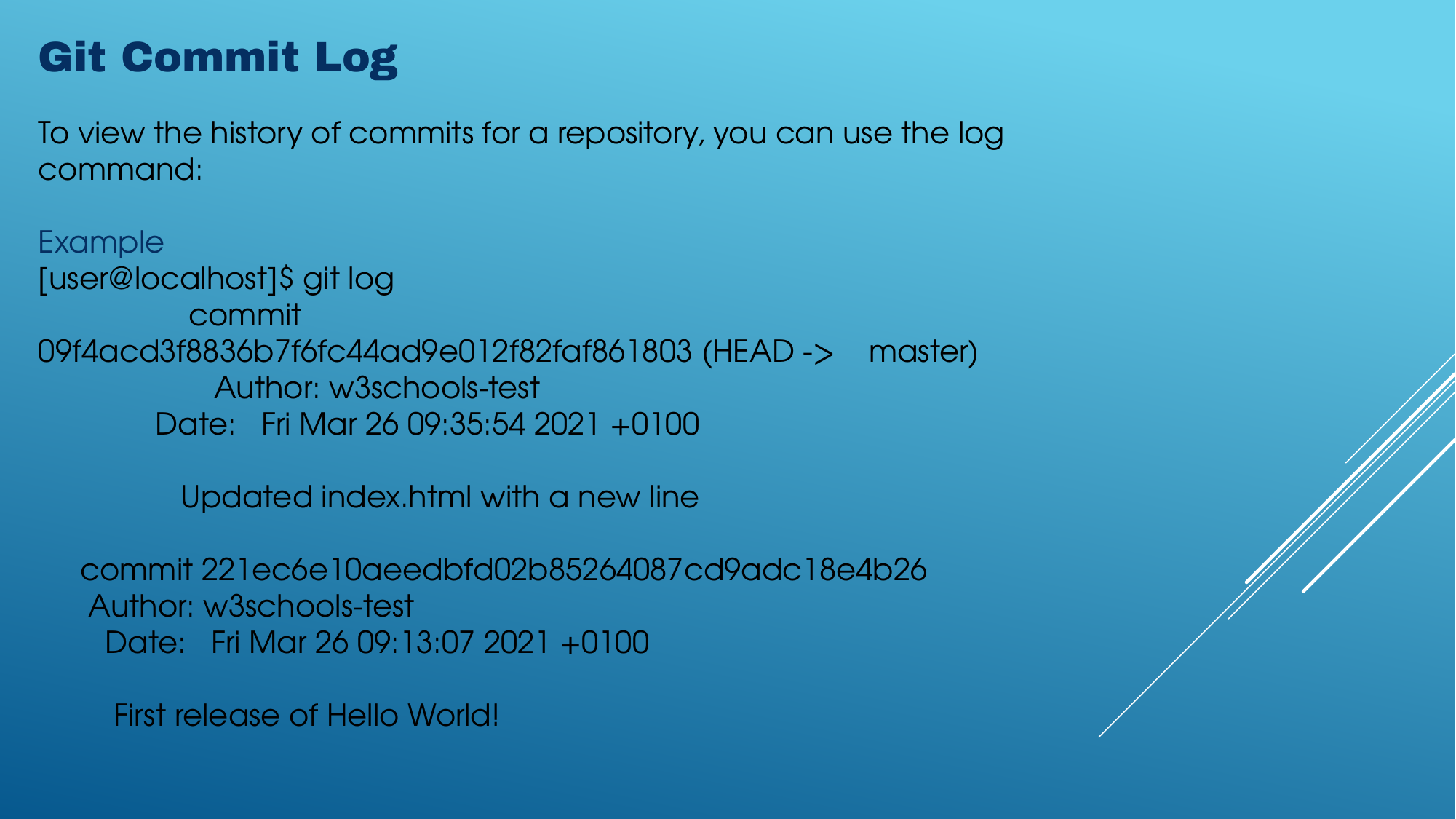

Git Commit Log

To view the history of commits for a repository, you can use the log command:

Example
[user@localhost]$ git log
                  commit                       09f4acd3f8836b7f6fc44ad9e012f82faf861803 (HEAD ->    master)
                     Author: w3schools-test
              Date:   Fri Mar 26 09:35:54 2021 +0100

                 Updated index.html with a new line

     commit 221ec6e10aeedbfd02b85264087cd9adc18e4b26
      Author: w3schools-test
        Date:   Fri Mar 26 09:13:07 2021 +0100

         First release of Hello World!